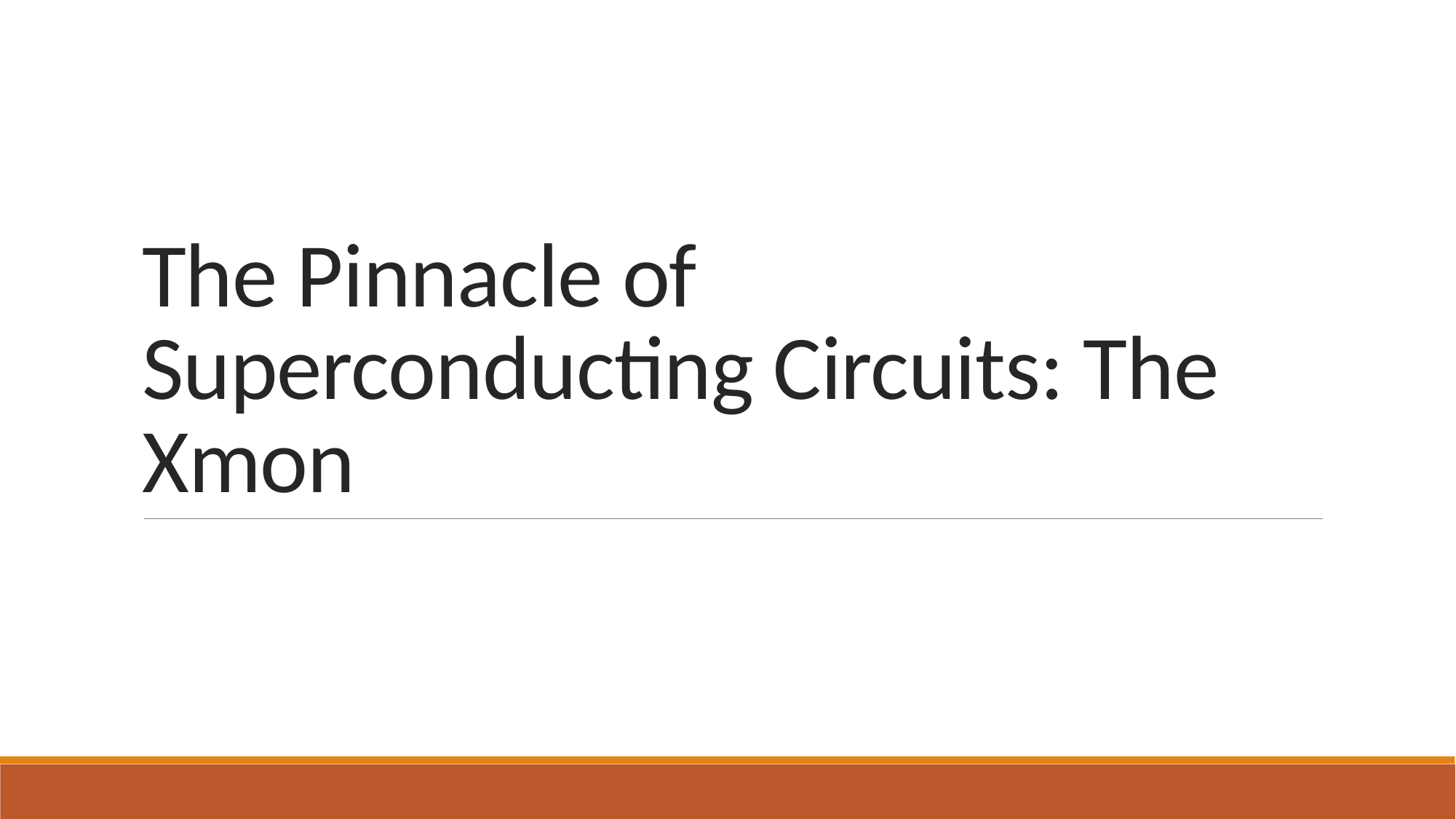

# The Pinnacle of Superconducting Circuits: The Xmon